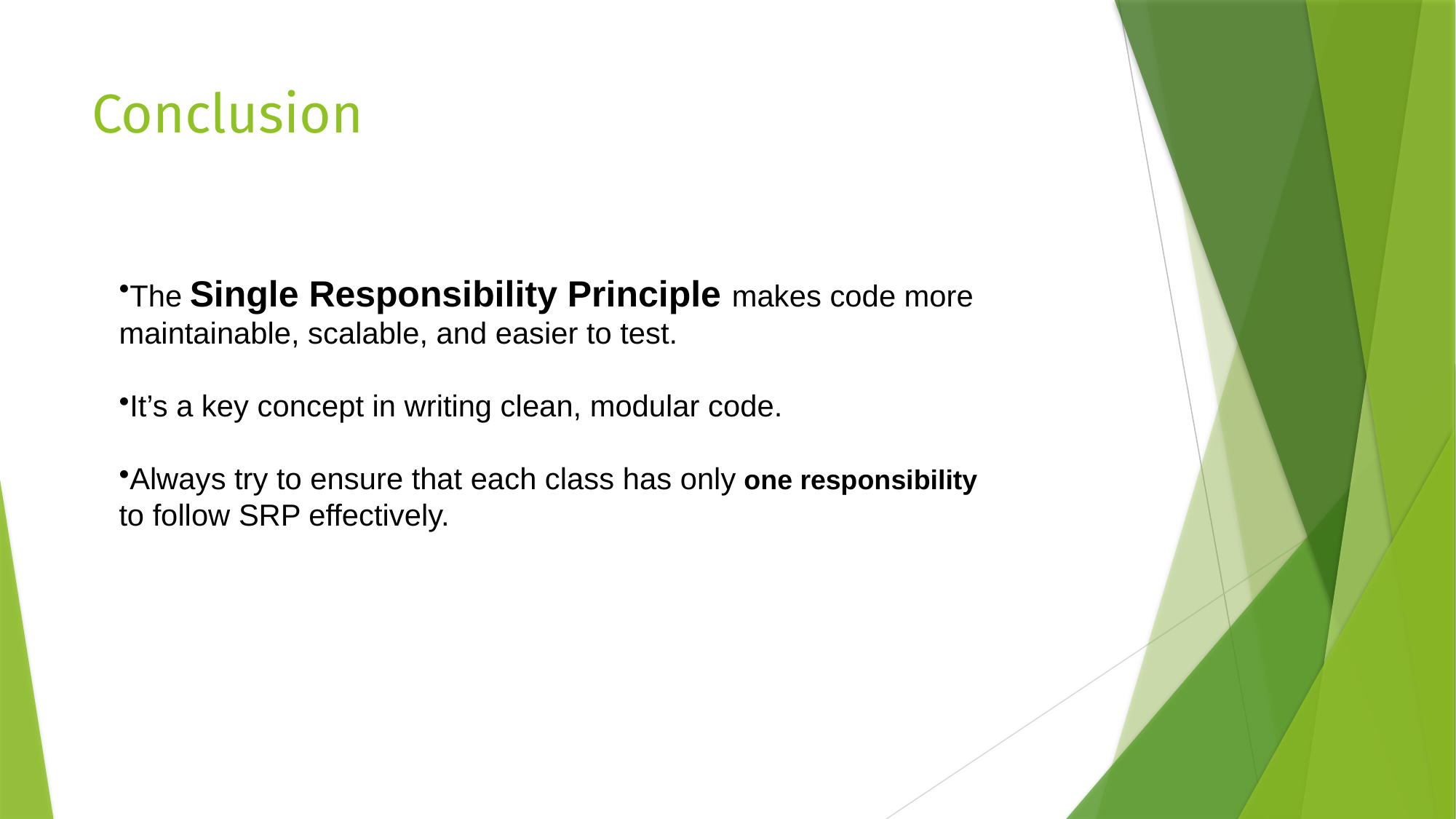

# Conclusion

The Single Responsibility Principle makes code more maintainable, scalable, and easier to test.

It’s a key concept in writing clean, modular code.

Always try to ensure that each class has only one responsibility to follow SRP effectively.